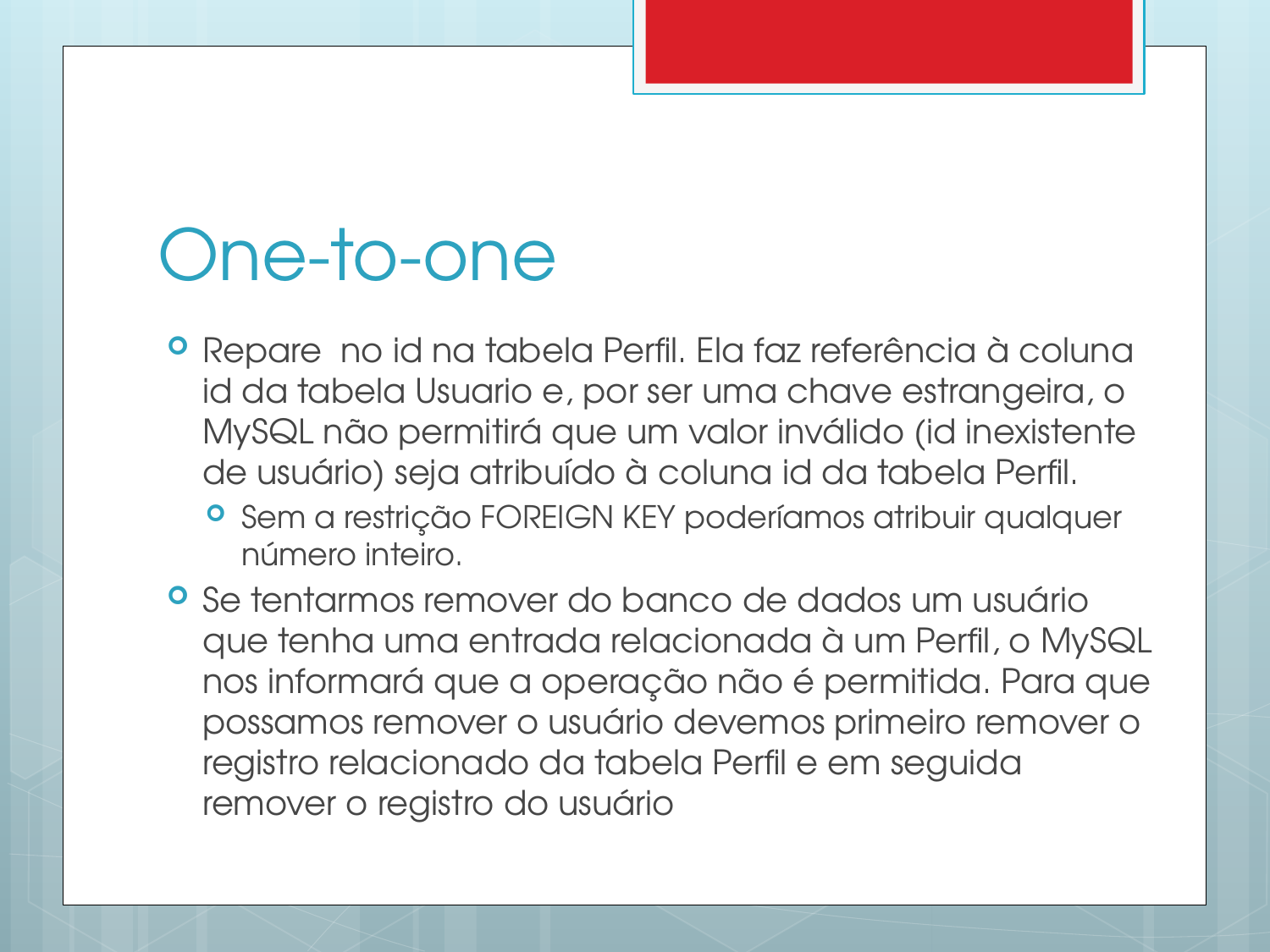

# One-to-one
Repare  no id na tabela Perfil. Ela faz referência à coluna id da tabela Usuario e, por ser uma chave estrangeira, o MySQL não permitirá que um valor inválido (id inexistente de usuário) seja atribuído à coluna id da tabela Perfil.
Sem a restrição FOREIGN KEY poderíamos atribuir qualquer número inteiro.
Se tentarmos remover do banco de dados um usuário que tenha uma entrada relacionada à um Perfil, o MySQL nos informará que a operação não é permitida. Para que possamos remover o usuário devemos primeiro remover o registro relacionado da tabela Perfil e em seguida remover o registro do usuário